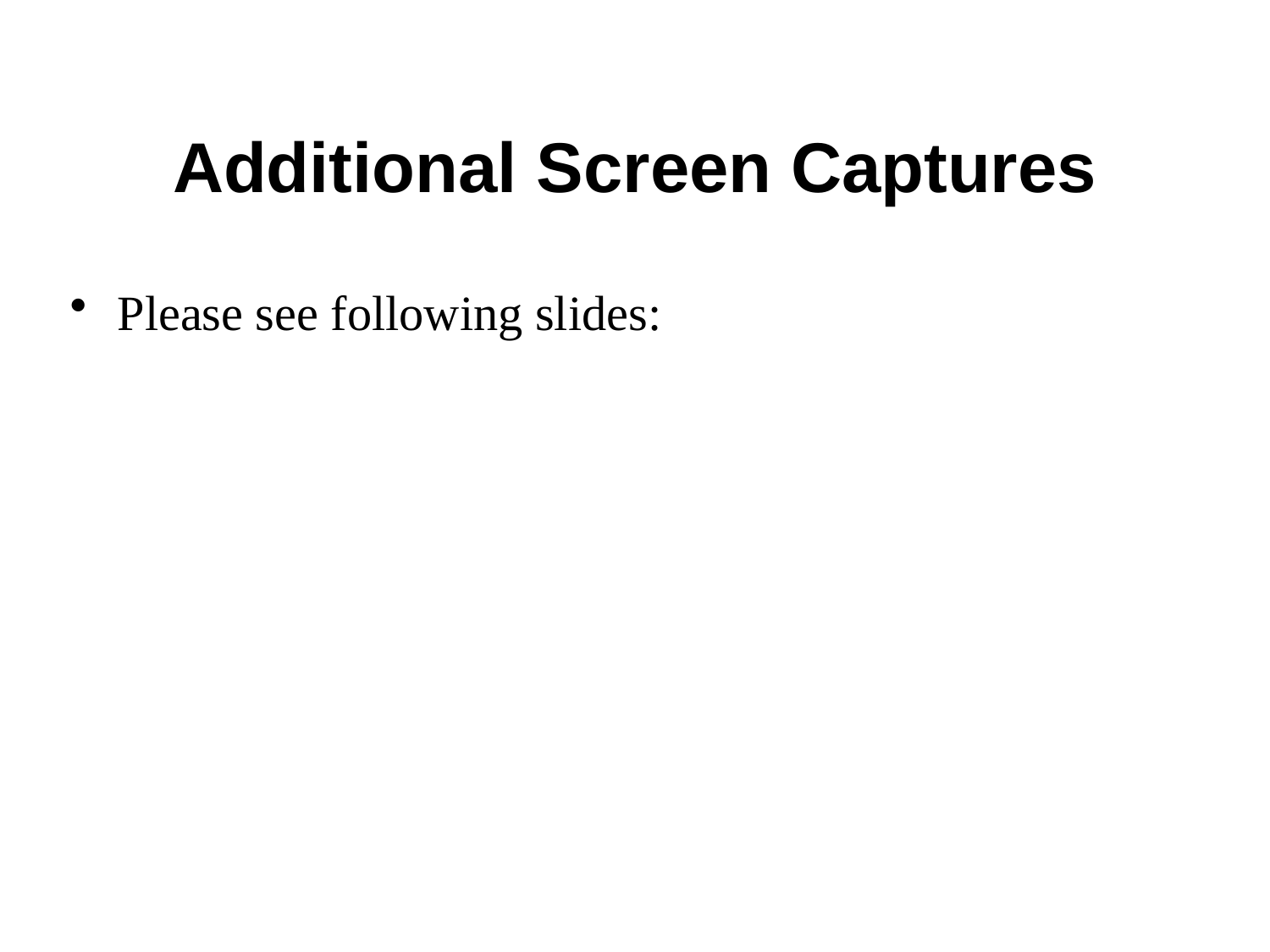

Additional Screen Captures
Please see following slides: